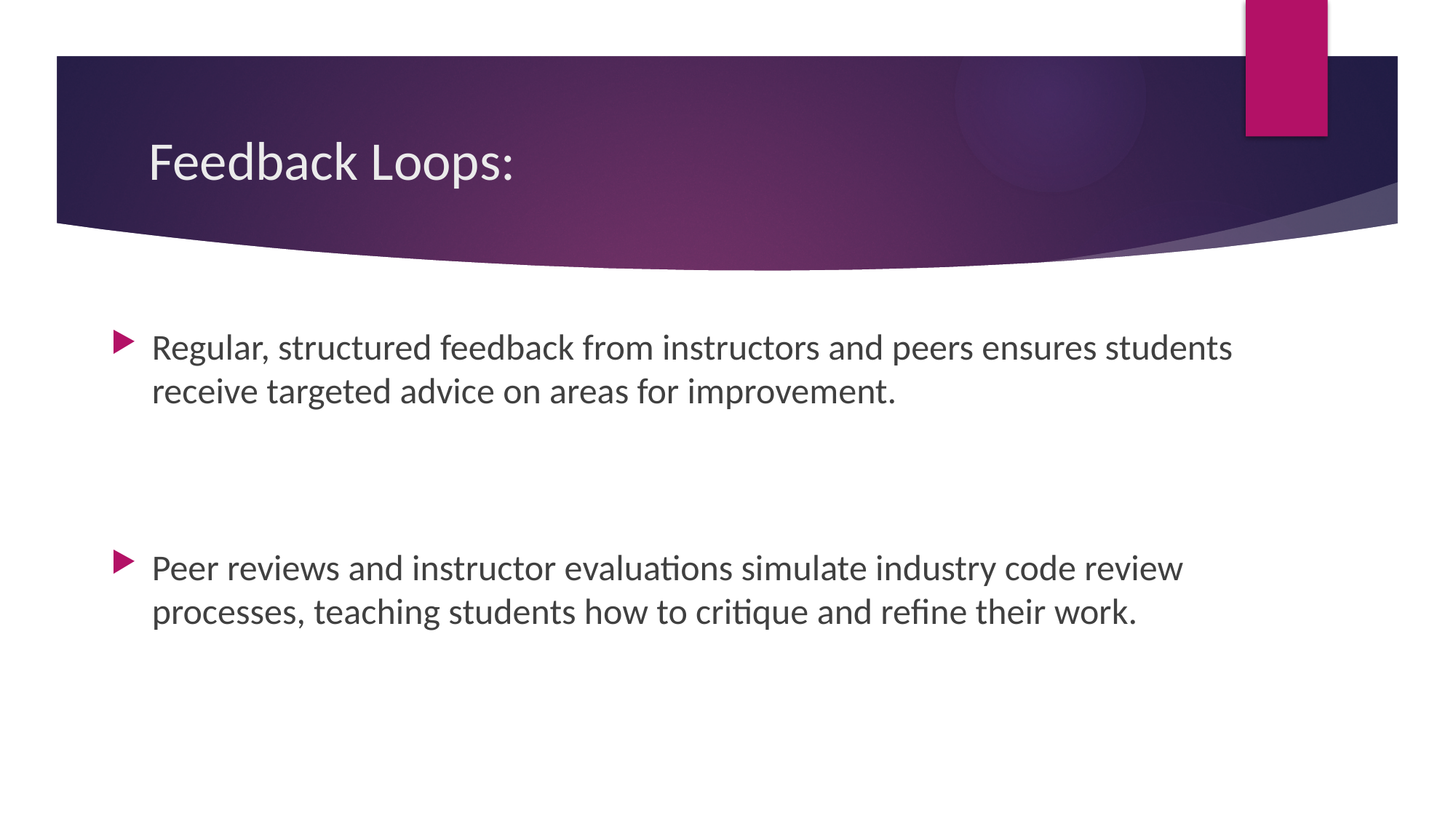

# Feedback Loops:
Regular, structured feedback from instructors and peers ensures students receive targeted advice on areas for improvement.

Peer reviews and instructor evaluations simulate industry code review processes, teaching students how to critique and refine their work.